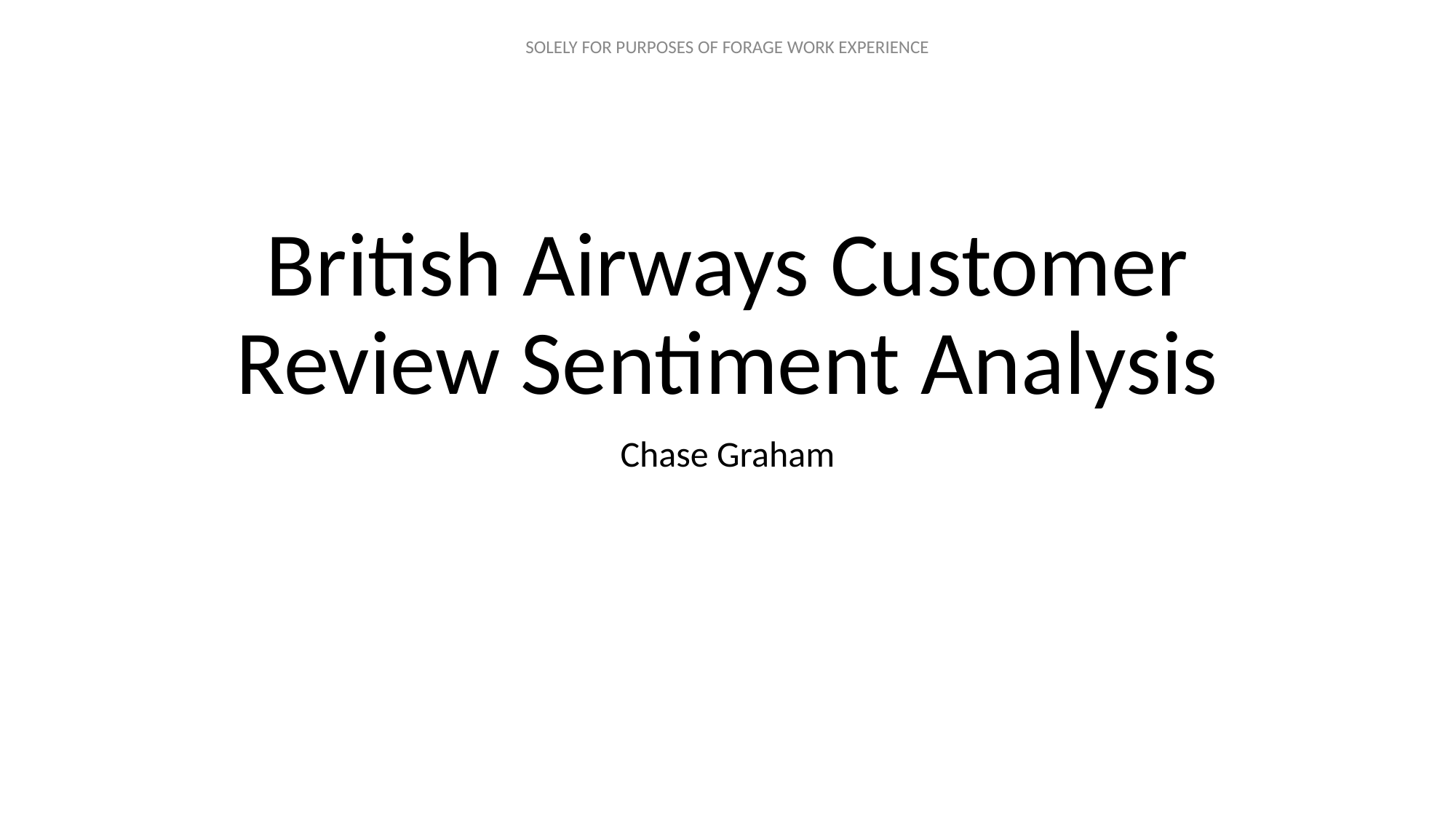

# British Airways Customer Review Sentiment Analysis
Chase Graham